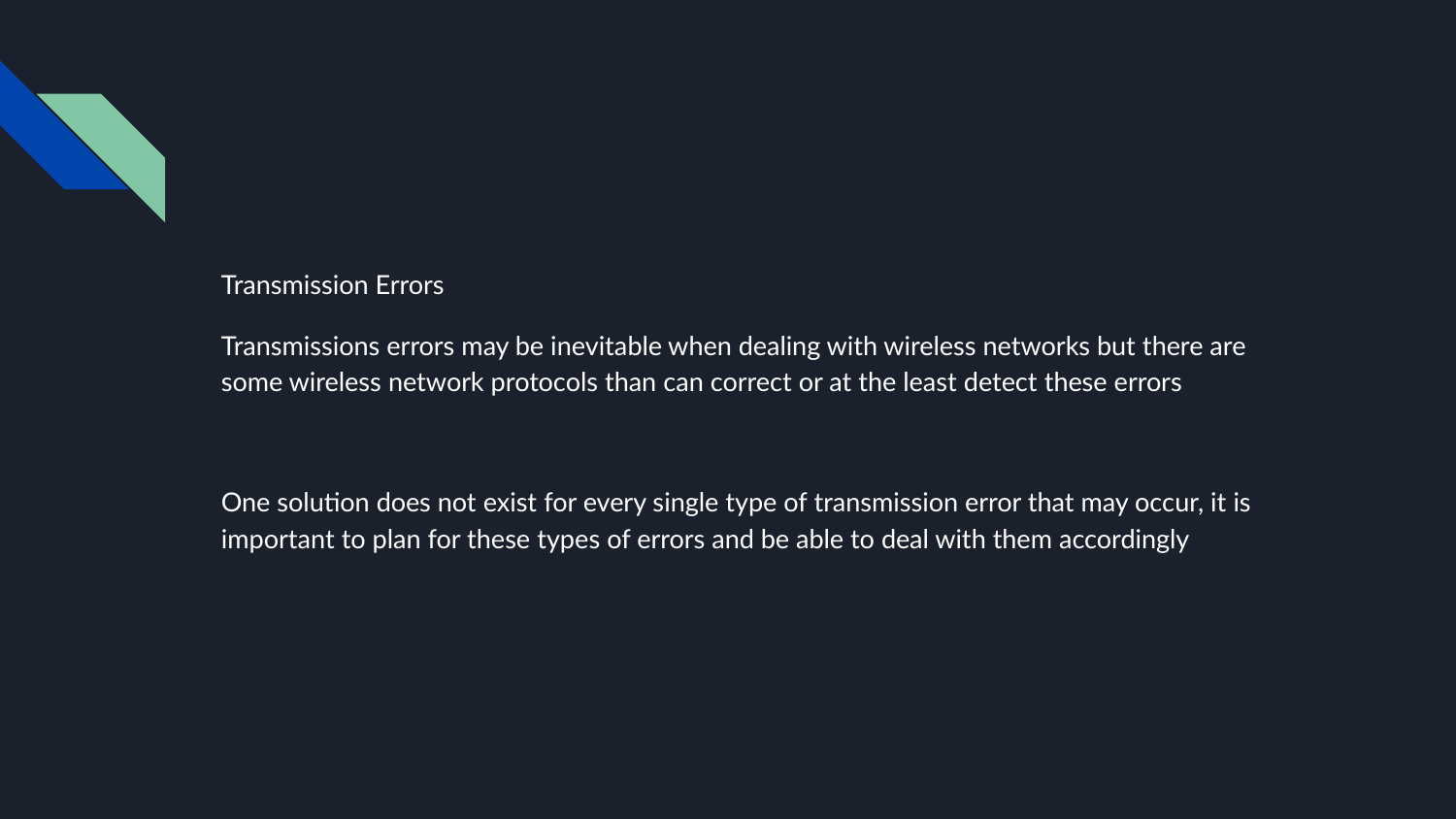

#
Transmission Errors
Transmissions errors may be inevitable when dealing with wireless networks but there are some wireless network protocols than can correct or at the least detect these errors

One solution does not exist for every single type of transmission error that may occur, it is important to plan for these types of errors and be able to deal with them accordingly